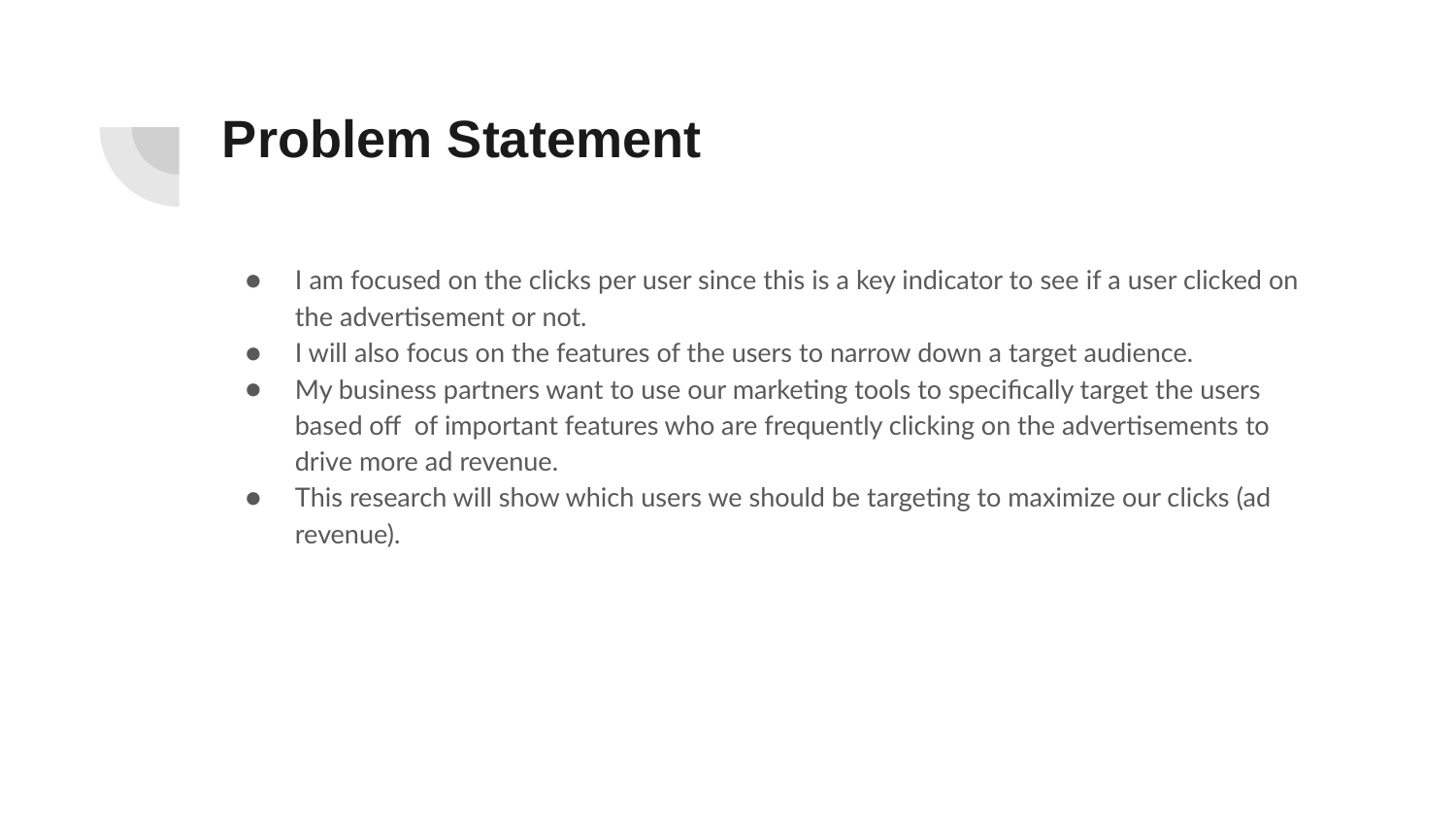

# Problem Statement

I am focused on the clicks per user since this is a key indicator to see if a user clicked on the advertisement or not.
I will also focus on the features of the users to narrow down a target audience.
My business partners want to use our marketing tools to specifically target the users based off  of important features who are frequently clicking on the advertisements to drive more ad revenue.
This research will show which users we should be targeting to maximize our clicks (ad revenue).